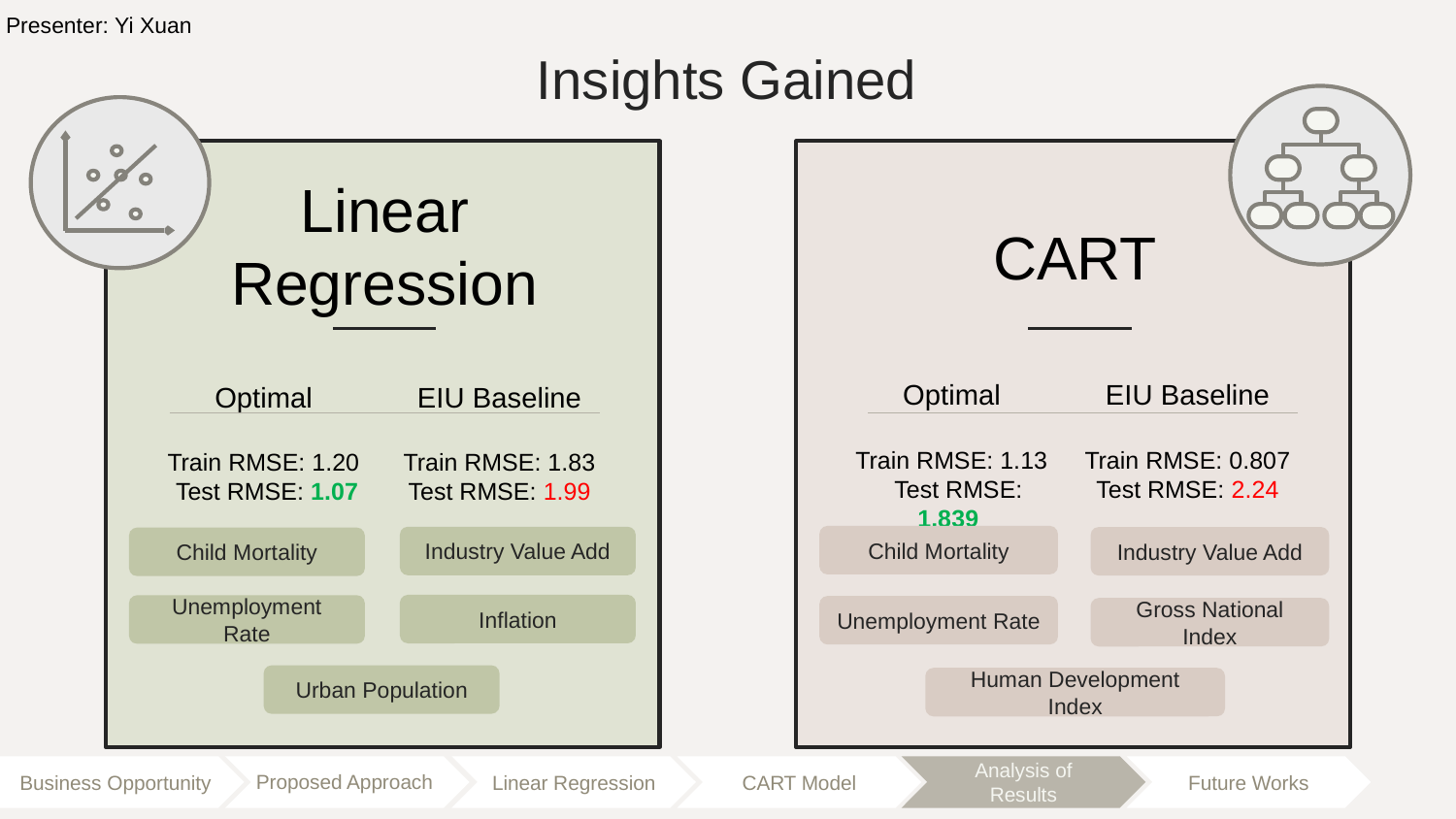

Presenter: Yi Xuan
Insights Gained

Linear Regression
CART

Optimal

Train RMSE: 1.13
  Test RMSE: 1.839

EIU Baseline

Train RMSE: 0.807
Test RMSE: 2.24
Optimal

Train RMSE: 1.20
  Test RMSE: 1.07

EIU Baseline

Train RMSE: 1.83
Test RMSE: 1.99
Child Mortality
Industry Value Add
Industry Value Add
Child Mortality
Inflation
Unemployment Rate
Unemployment Rate
Gross National Index
Urban Population
Human Development Index